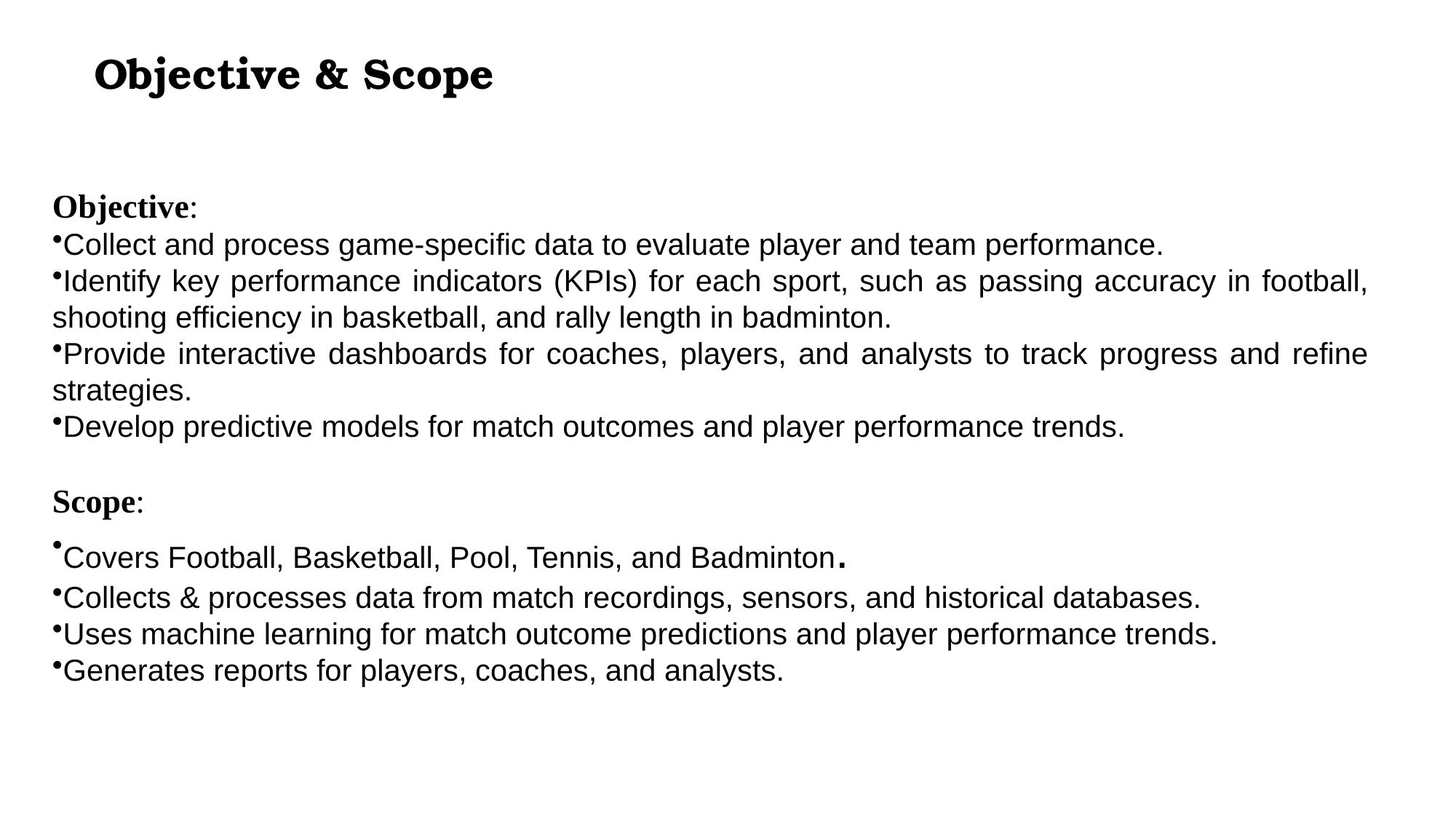

Objective & Scope
Objective:
Collect and process game-specific data to evaluate player and team performance.
Identify key performance indicators (KPIs) for each sport, such as passing accuracy in football, shooting efficiency in basketball, and rally length in badminton.
Provide interactive dashboards for coaches, players, and analysts to track progress and refine strategies.
Develop predictive models for match outcomes and player performance trends.

Scope:
Covers Football, Basketball, Pool, Tennis, and Badminton.
Collects & processes data from match recordings, sensors, and historical databases.
Uses machine learning for match outcome predictions and player performance trends.
Generates reports for players, coaches, and analysts.